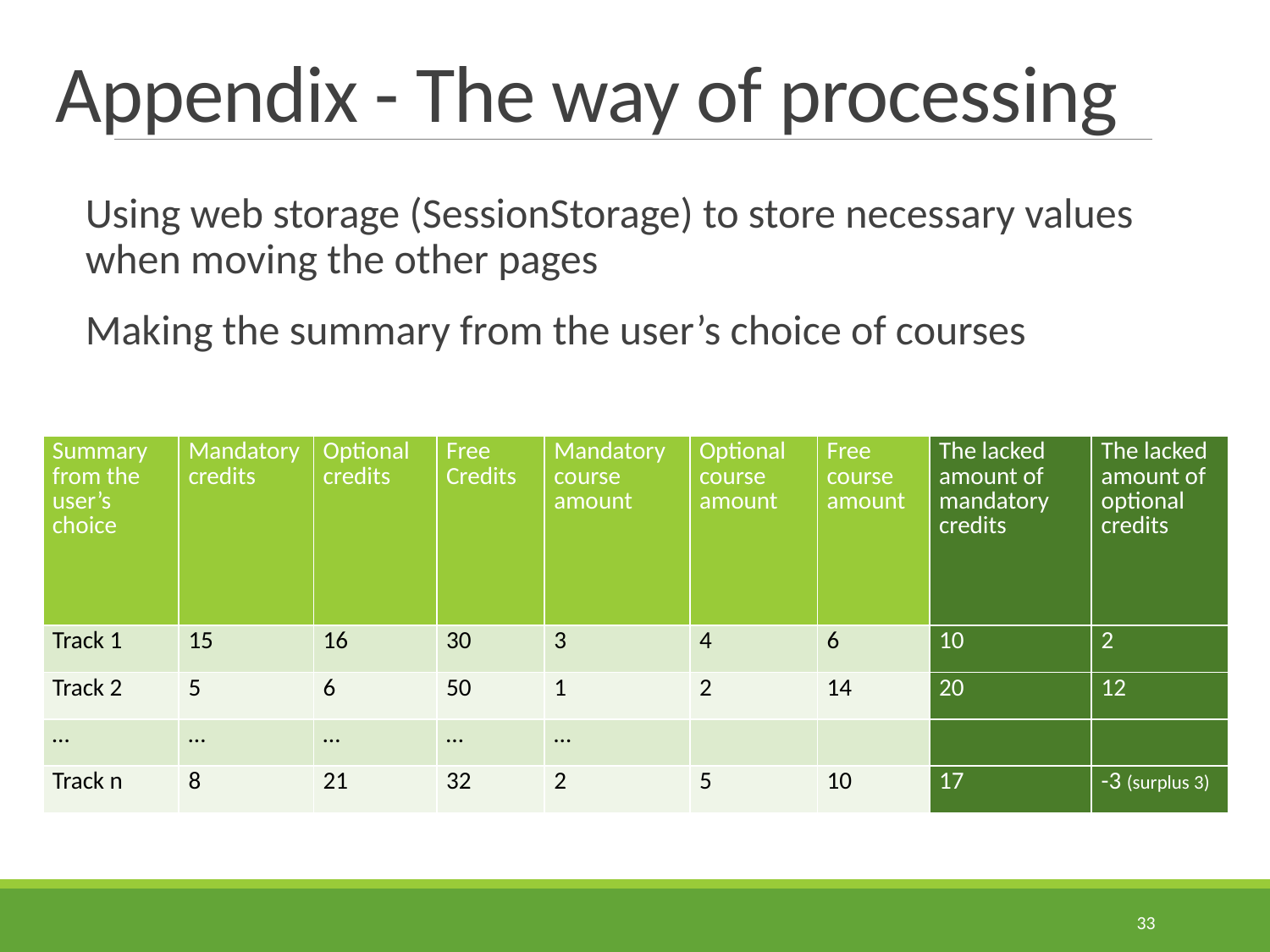

# Appendix - The way of processing
Using web storage (SessionStorage) to store necessary values when moving the other pages
Making the summary from the user’s choice of courses

| Summary from the user’s choice | Mandatory credits | Optional credits | Free Credits | Mandatory course amount | Optional course amount | Free course amount | The lacked amount of mandatory credits | The lacked amount of optional credits |
| --- | --- | --- | --- | --- | --- | --- | --- | --- |
| Track 1 | 15 | 16 | 30 | 3 | 4 | 6 | 10 | 2 |
| Track 2 | 5 | 6 | 50 | 1 | 2 | 14 | 20 | 12 |
| … | … | … | … | … |  |  |  |  |
| Track n | 8 | 21 | 32 | 2 | 5 | 10 | 17 | -3 (surplus 3) |
33